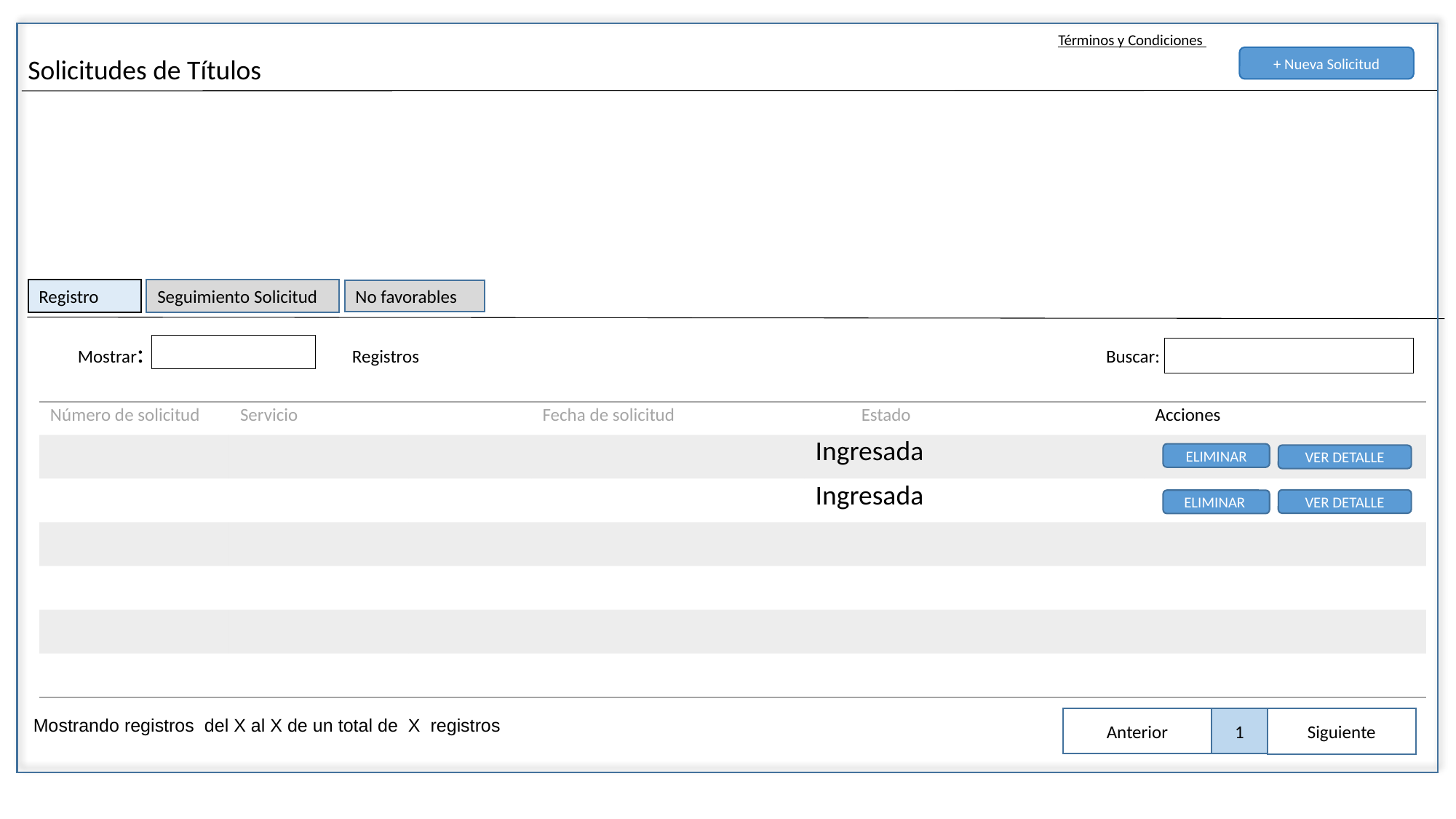

Términos y Condiciones

Solicitudes de Títulos
+ Nueva Solicitud
Seguimiento Solicitud
Registro
No favorables
Mostrar:
Buscar:
Registros
| Número de solicitud | Servicio |  | Fecha de solicitud | Estado | Acciones |
| --- | --- | --- | --- | --- | --- |
|  |  |  |  | Ingresada |  |
|  |  |  |  | Ingresada |  |
|  |  |  |  |  |  |
|  |  |  |  |  |  |
|  |  |  |  |  |  |
|  |  |  |  |  |  |
ELIMINAR
VER DETALLE
VER DETALLE
ELIMINAR
Mostrando registros  del X al X de un total de  X  registros
Anterior
1
Siguiente